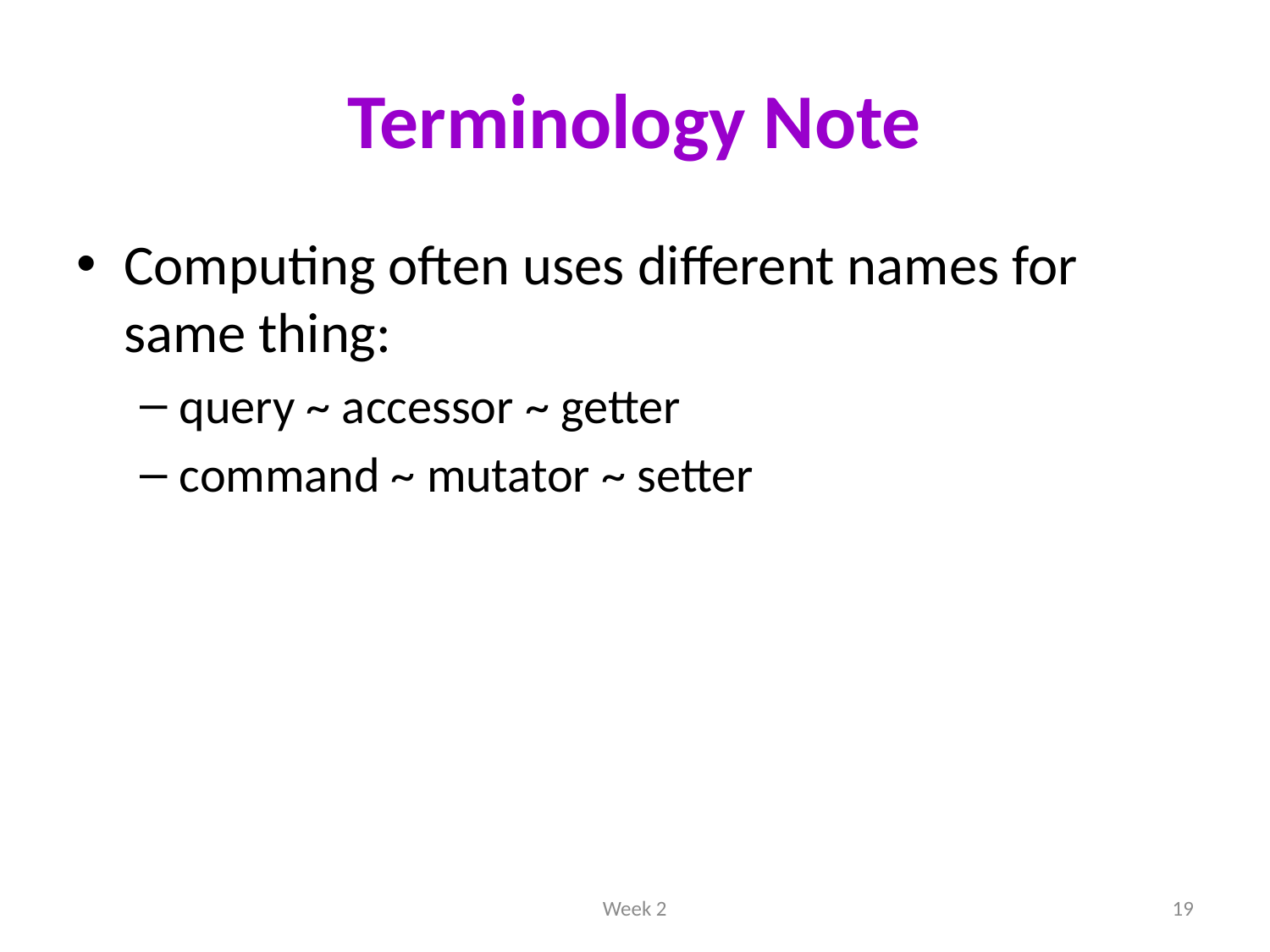

# Terminology Note
Computing often uses different names for same thing:
query ~ accessor ~ getter
command ~ mutator ~ setter
Week 2
19